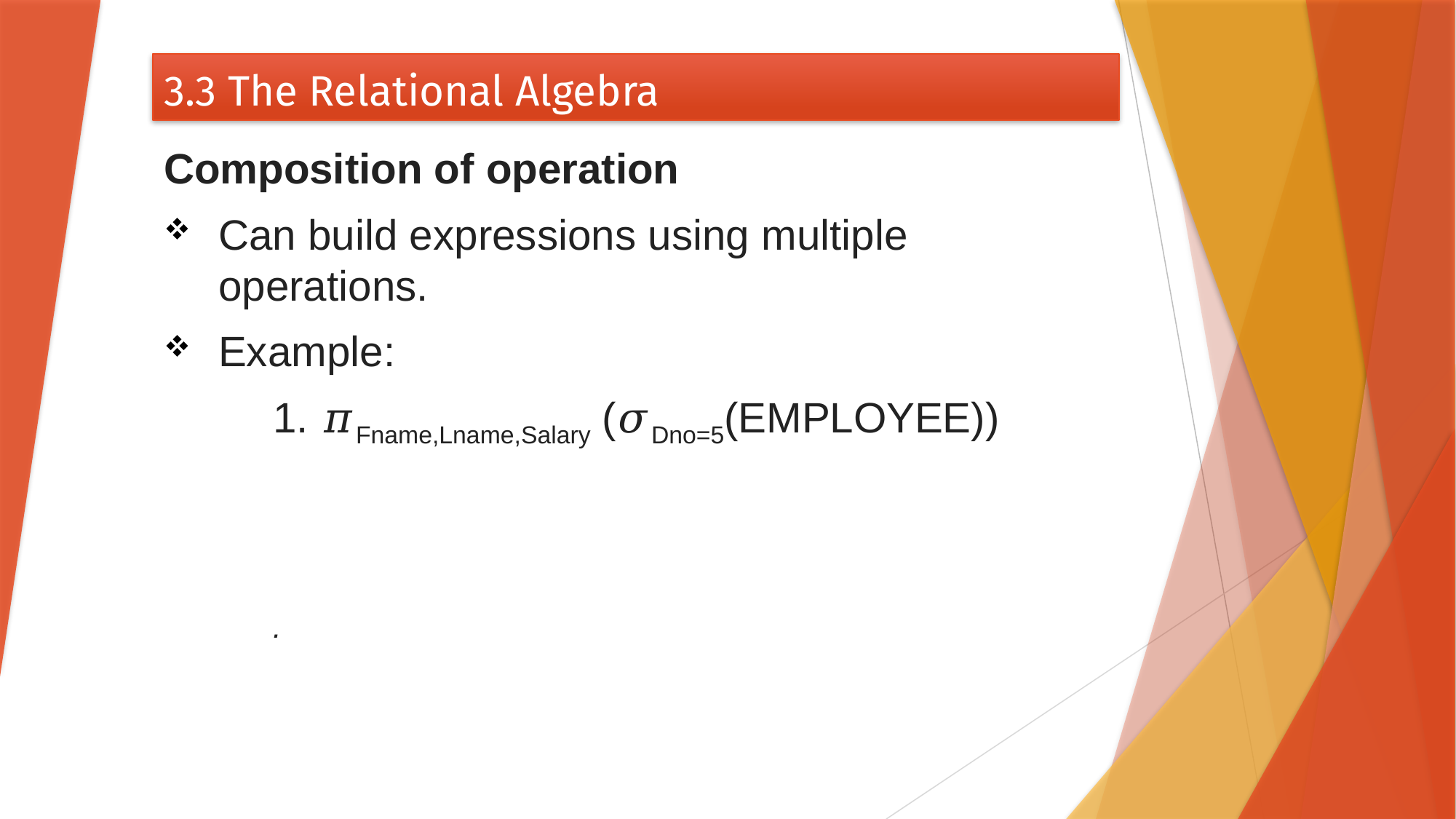

# 3.3 The Relational Algebra
Composition of operation
Can build expressions using multiple operations.
Example:
	1. 𝜋Fname,Lname,Salary (𝜎Dno=5(EMPLOYEE))

	.